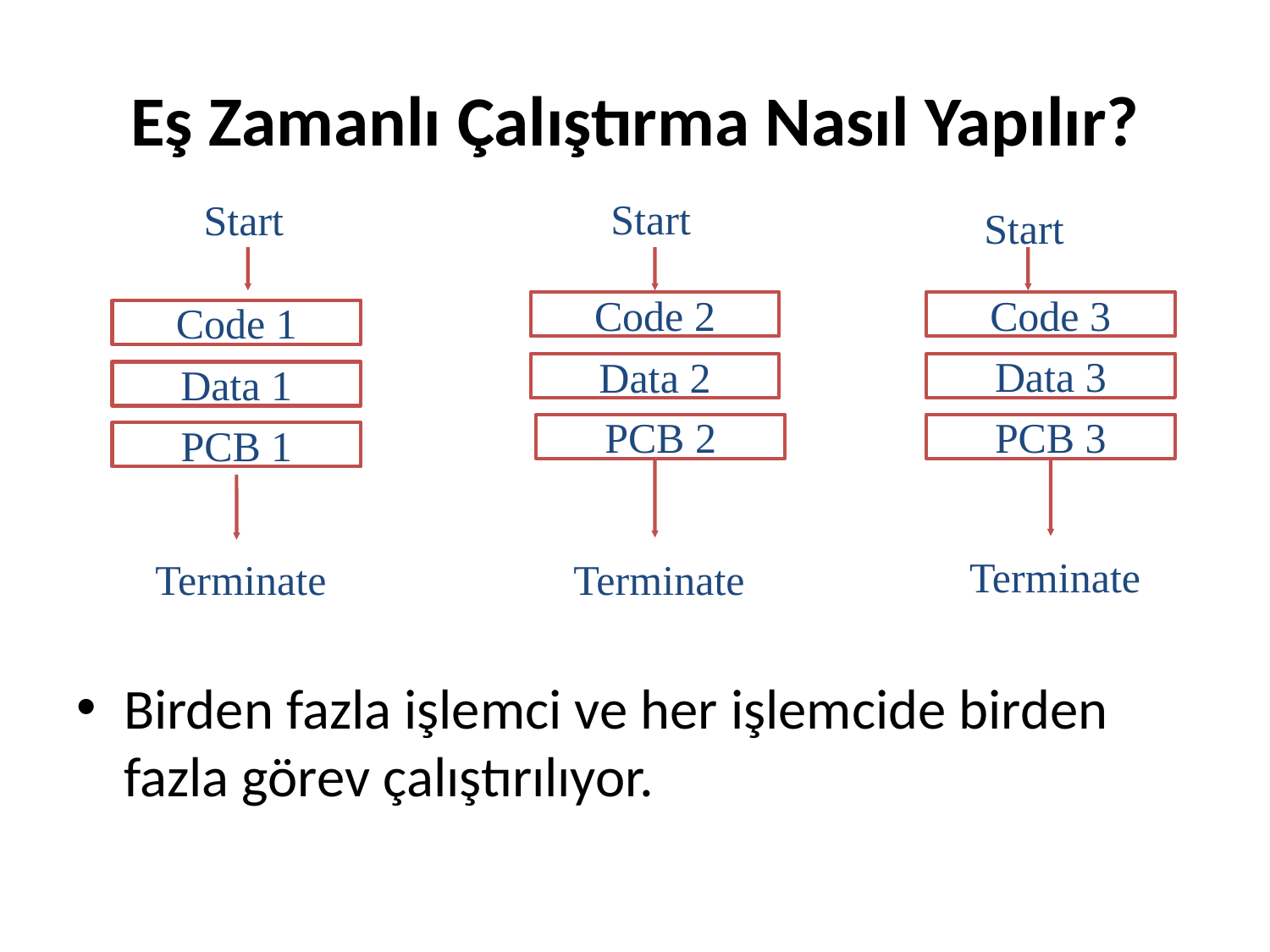

# Eş Zamanlı Çalıştırma Nasıl Yapılır?
Start

Start

Start

Code 2
Data 2
PCB 2
Code 3
Data 3
PCB 3
Code 1
Data 1
PCB 1

Terminate

Terminate

Terminate
Birden fazla işlemci ve her işlemcide birden fazla görev çalıştırılıyor.